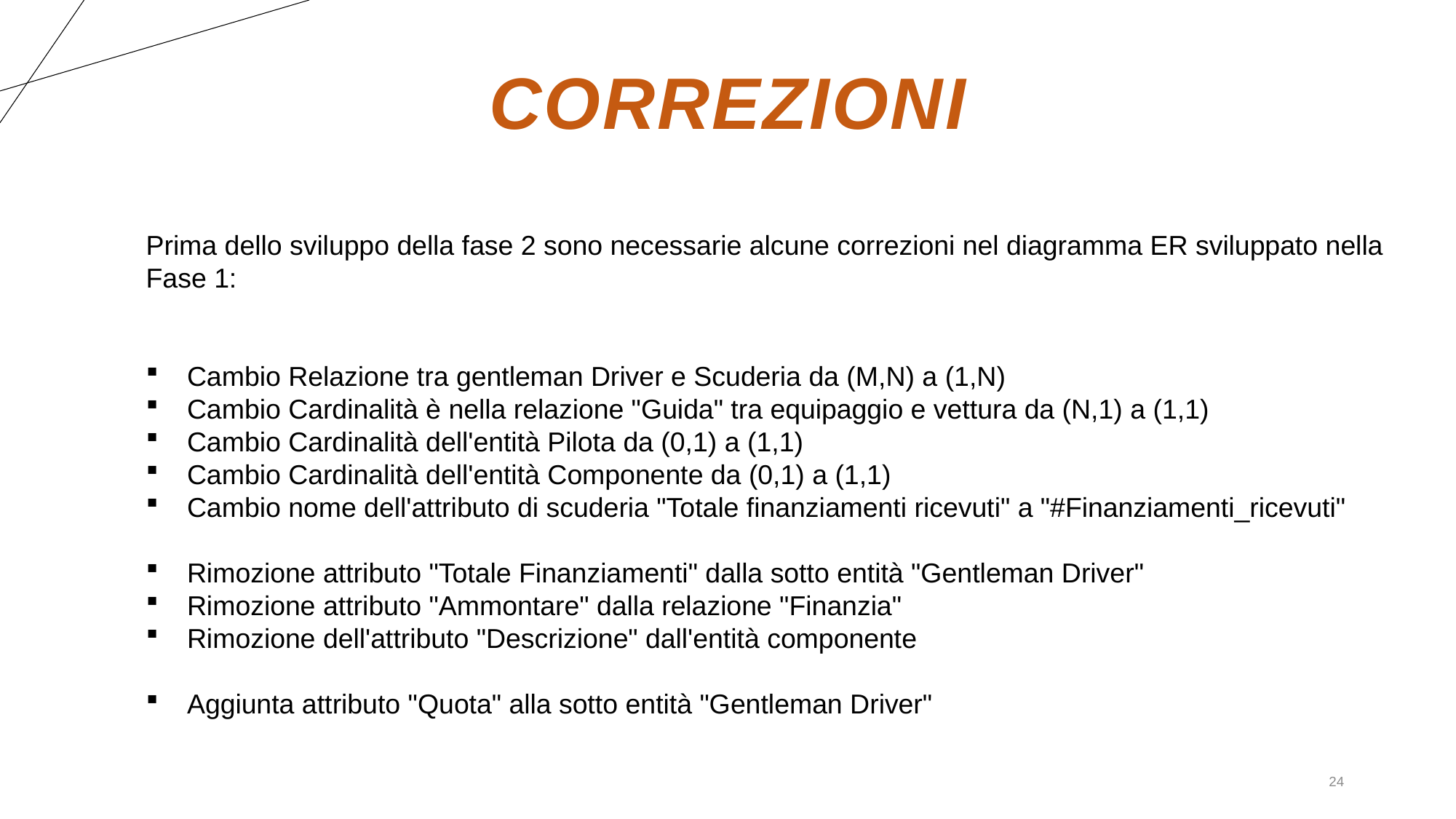

# Correzioni
Prima dello sviluppo della fase 2 sono necessarie alcune correzioni nel diagramma ER sviluppato nella Fase 1:

Cambio Relazione tra gentleman Driver e Scuderia da (M,N) a (1,N)
Cambio Cardinalità è nella relazione "Guida" tra equipaggio e vettura da (N,1) a (1,1)
Cambio Cardinalità dell'entità Pilota da (0,1) a (1,1)
Cambio Cardinalità dell'entità Componente da (0,1) a (1,1)
Cambio nome dell'attributo di scuderia "Totale finanziamenti ricevuti" a "#Finanziamenti_ricevuti"

Rimozione attributo "Totale Finanziamenti" dalla sotto entità "Gentleman Driver"
Rimozione attributo "Ammontare" dalla relazione "Finanzia"
Rimozione dell'attributo "Descrizione" dall'entità componente

Aggiunta attributo "Quota" alla sotto entità "Gentleman Driver"

24